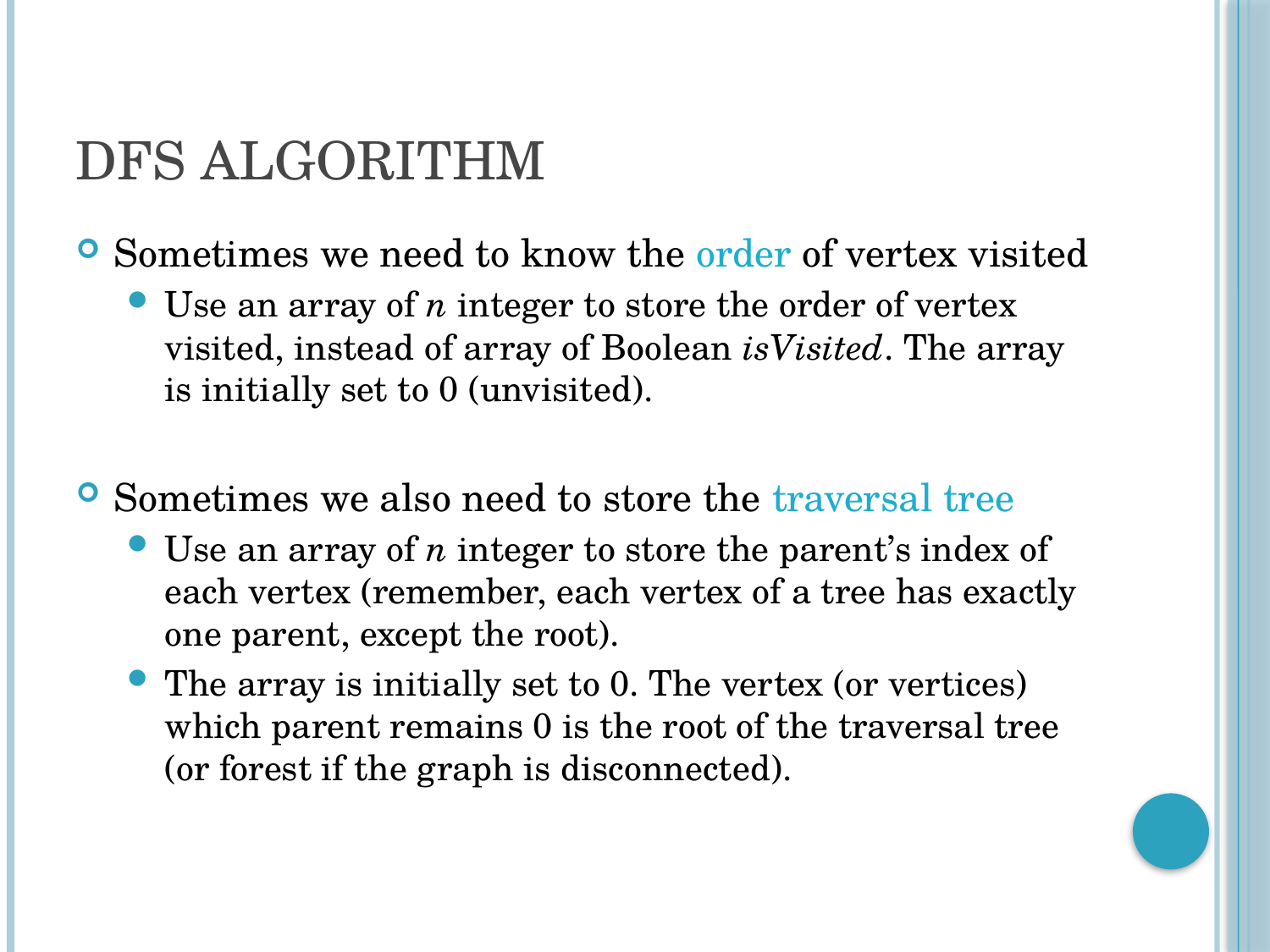

# DFS Algorithm
Sometimes we need to know the order of vertex visited
Use an array of n integer to store the order of vertex visited, instead of array of Boolean isVisited. The array is initially set to 0 (unvisited).

Sometimes we also need to store the traversal tree
Use an array of n integer to store the parent’s index of each vertex (remember, each vertex of a tree has exactly one parent, except the root).
The array is initially set to 0. The vertex (or vertices) which parent remains 0 is the root of the traversal tree (or forest if the graph is disconnected).